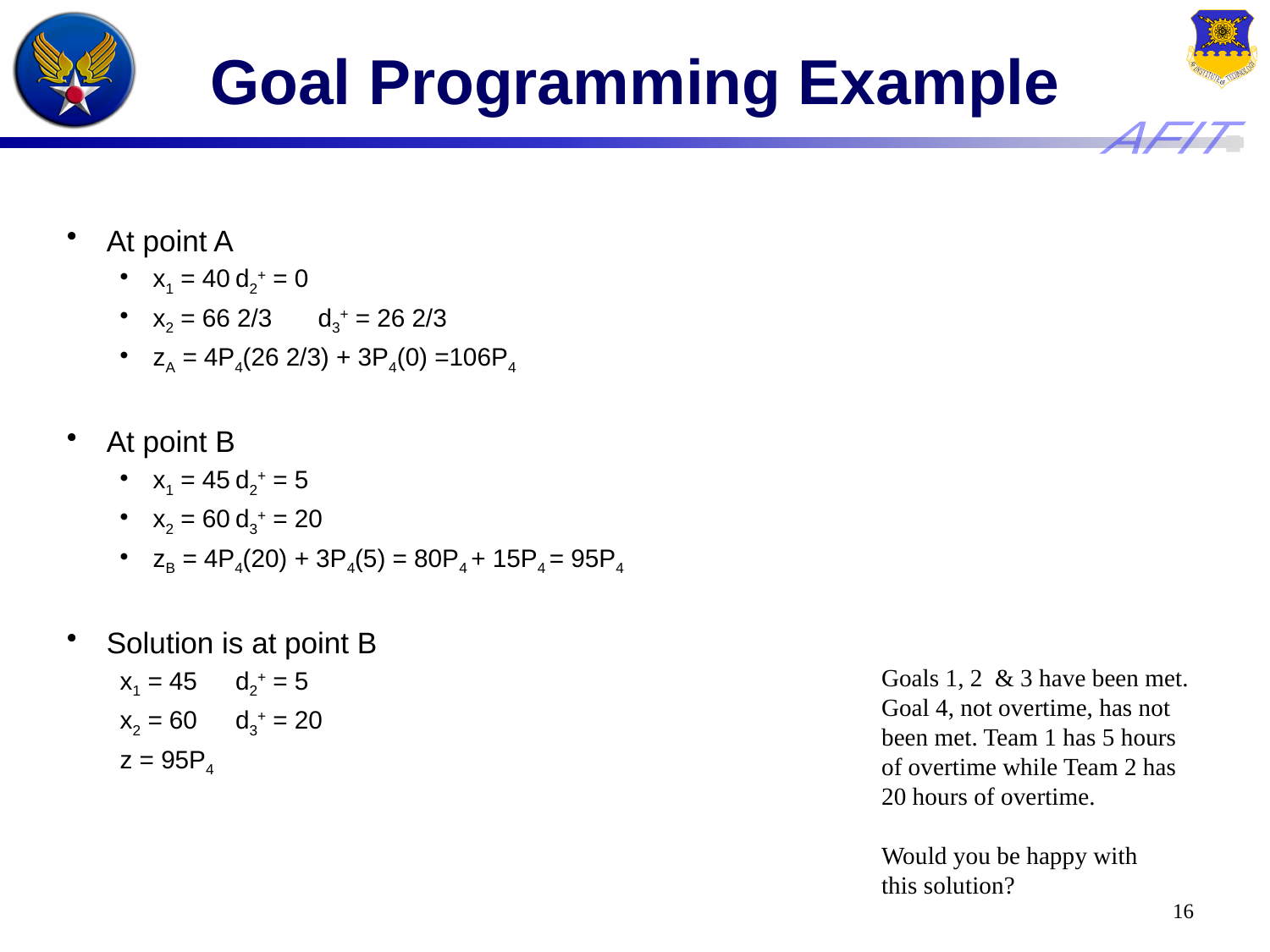

# Goal Programming Example
At point A
x1 = 40			d2+ = 0
x2 = 66 2/3 		d3+ = 26 2/3
zA = 4P4(26 2/3) + 3P4(0) =106P4

At point B
x1 = 45			d2+ = 5
x2 = 60			d3+ = 20
zB = 4P4(20) + 3P4(5) = 80P4 + 15P4 = 95P4

Solution is at point B
x1 = 45	d2+ = 5
x2 = 60	d3+ = 20
z = 95P4

Goals 1, 2  & 3 have been met.
Goal 4, not overtime, has not
been met. Team 1 has 5 hours
of overtime while Team 2 has
20 hours of overtime.

Would you be happy with
this solution?
16